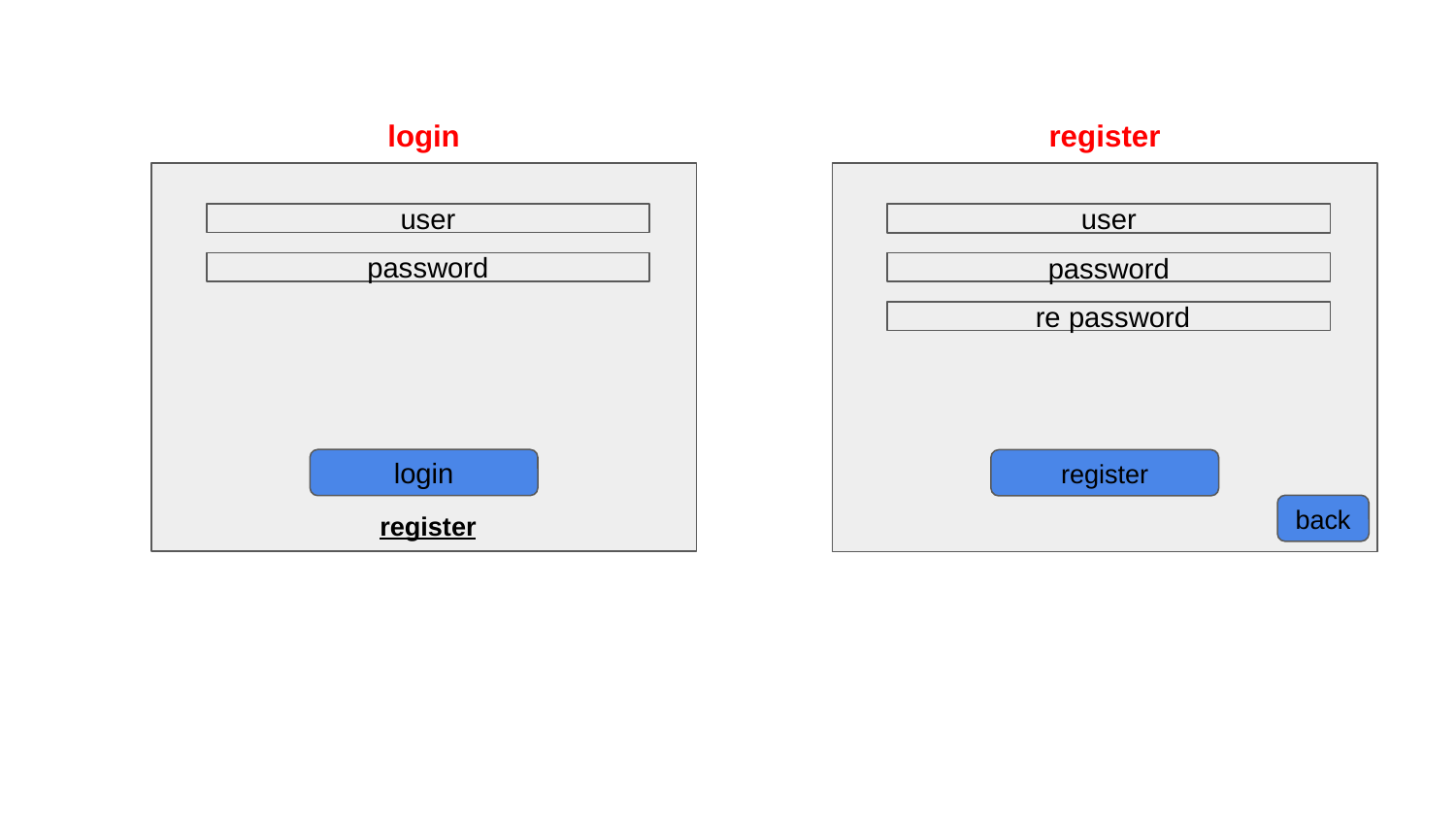

login
register

user
user
password
password
 re password
login
register
register

back